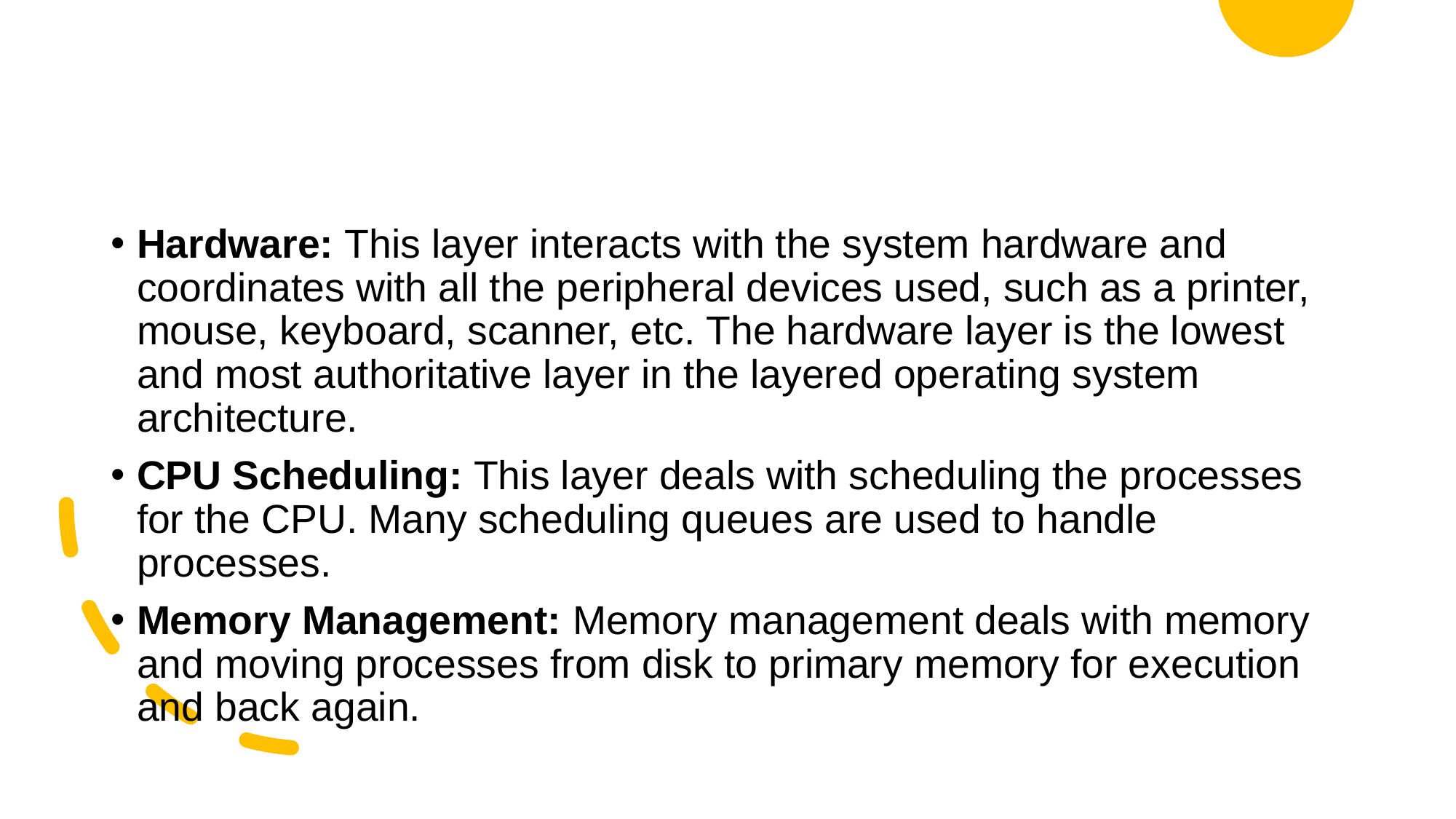

Hardware: This layer interacts with the system hardware and coordinates with all the peripheral devices used, such as a printer, mouse, keyboard, scanner, etc. The hardware layer is the lowest and most authoritative layer in the layered operating system architecture.
CPU Scheduling: This layer deals with scheduling the processes for the CPU. Many scheduling queues are used to handle processes.
Memory Management: Memory management deals with memory and moving processes from disk to primary memory for execution and back again.